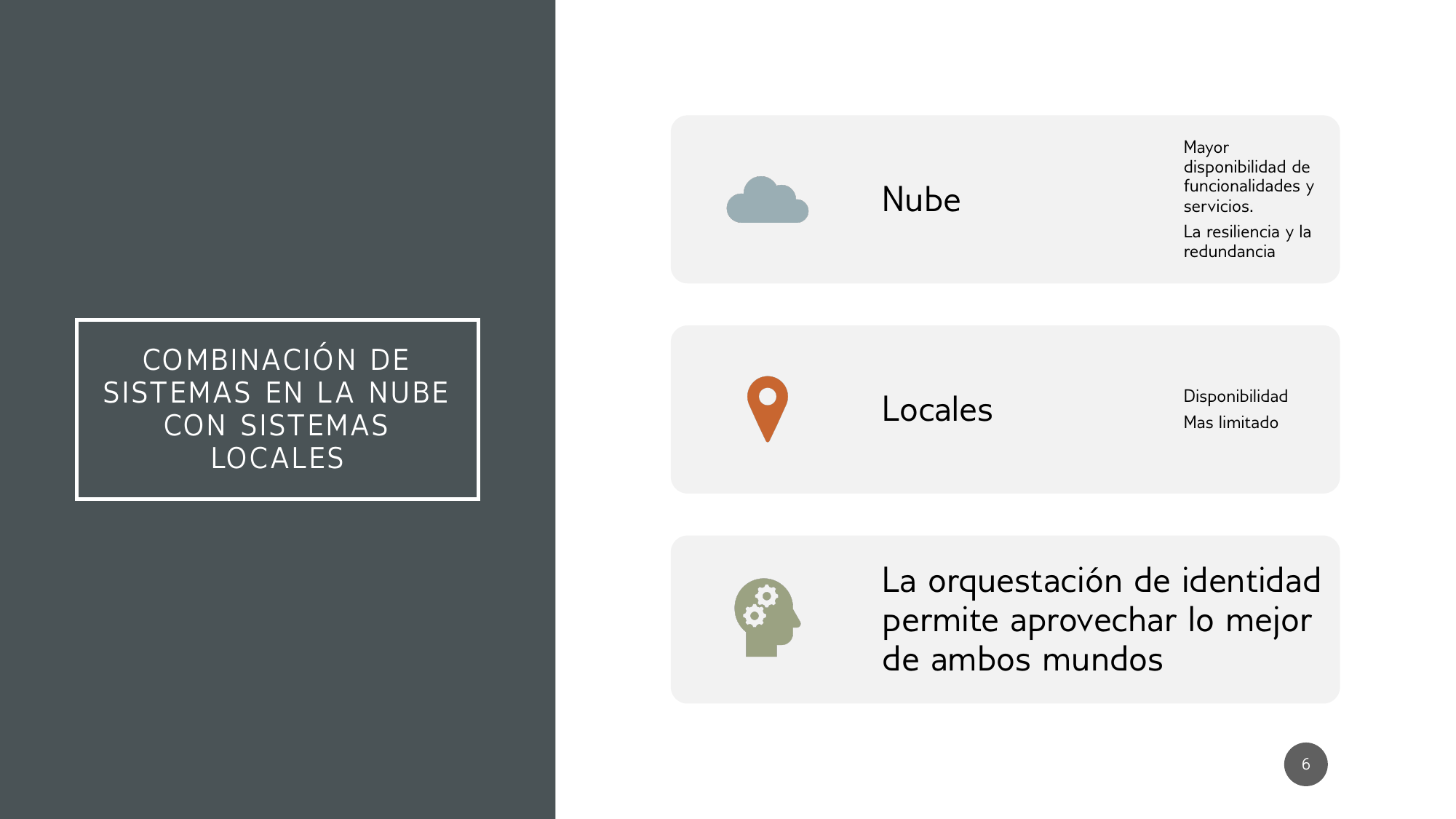

Nube
Mayor disponibilidad de funcionalidades y servicios.
La resiliencia y la redundancia
Locales
Disponibilidad
Mas limitado
La orquestación de identidad permite aprovechar lo mejor de ambos mundos
# Combinación de Sistemas en la Nube con Sistemas Locales
6